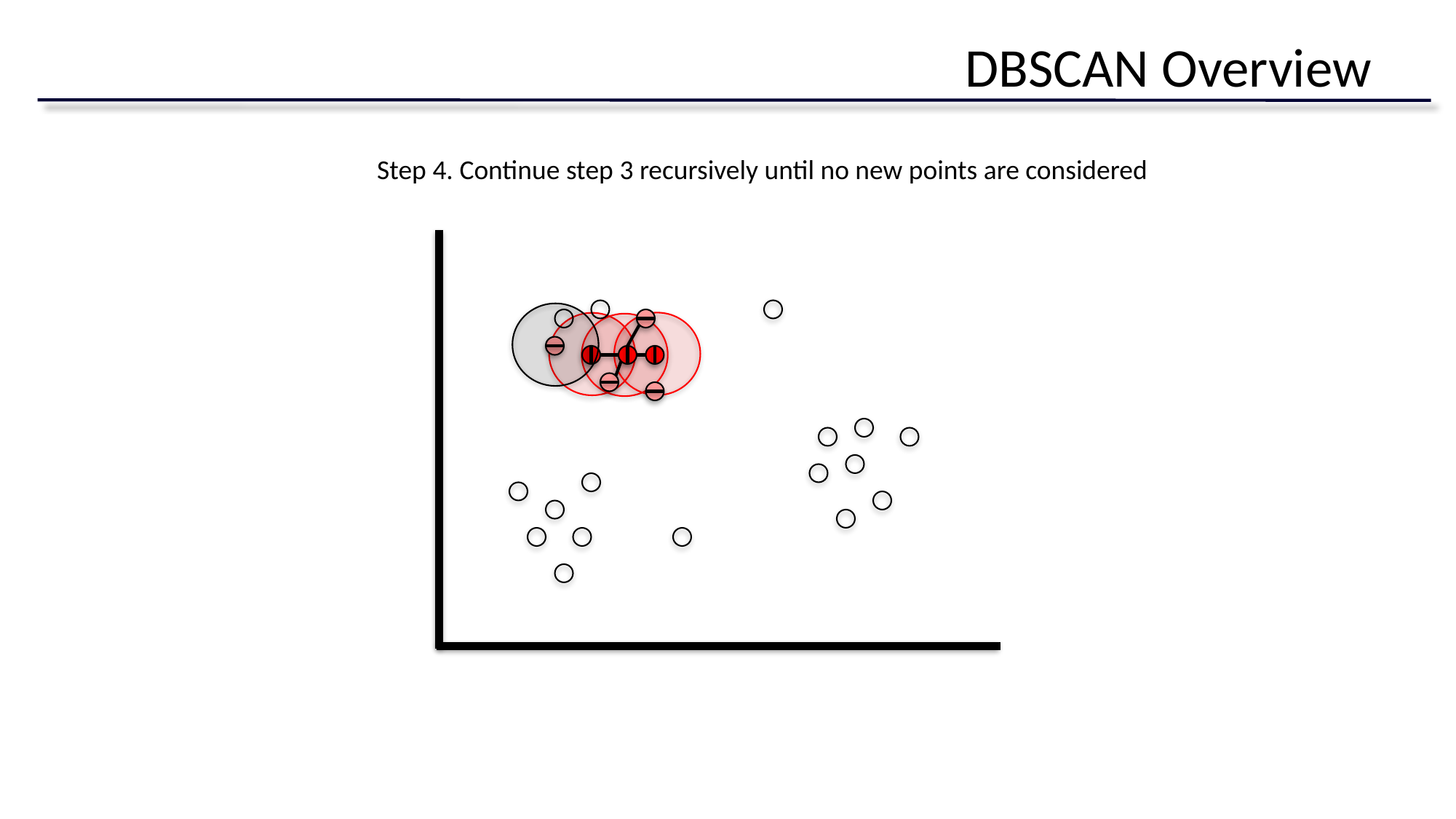

# DBSCAN Overview
Step 4. Continue step 3 recursively until no new points are considered